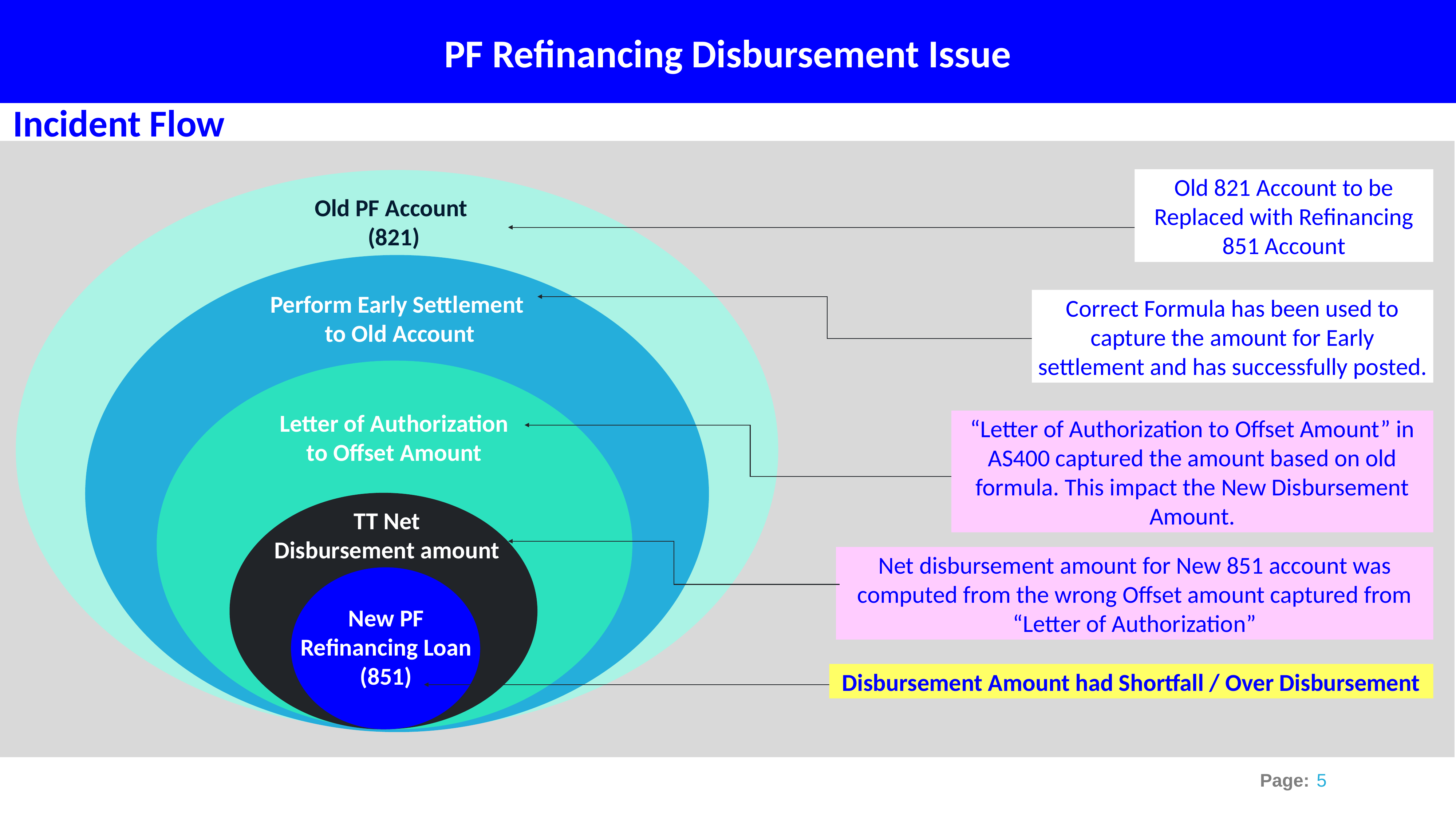

PF Refinancing Disbursement Issue
Incident Flow

Old 821 Account to be Replaced with Refinancing 851 Account

Old PF Account  (821)

Perform Early Settlement
to Old Account

Letter of Authorization
to Offset Amount

TT Net
Disbursement amount

New PF
Refinancing Loan
(851)
Correct Formula has been used to capture the amount for Early settlement and has successfully posted.
“Letter of Authorization to Offset Amount” in AS400 captured the amount based on old formula. This impact the New Disbursement Amount.
Net disbursement amount for New 851 account was computed from the wrong Offset amount captured from “Letter of Authorization”
Disbursement Amount had Shortfall / Over Disbursement